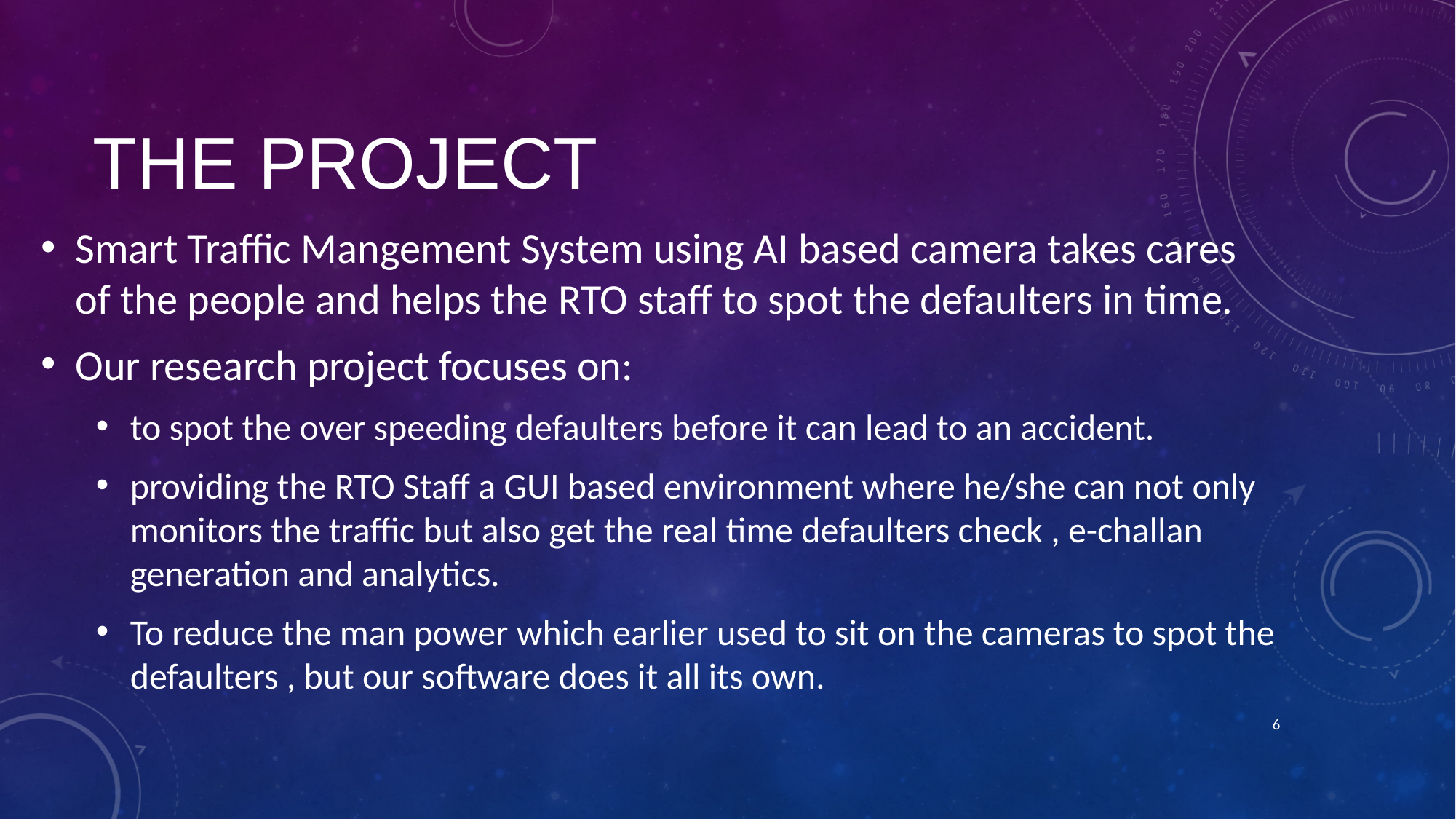

# THE PROJECT

Smart Traffic Mangement System using AI based camera takes cares of the people and helps the RTO staff to spot the defaulters in time.
Our research project focuses on:
to spot the over speeding defaulters before it can lead to an accident.
providing the RTO Staff a GUI based environment where he/she can not only monitors the traffic but also get the real time defaulters check , e-challan generation and analytics.
To reduce the man power which earlier used to sit on the cameras to spot the defaulters , but our software does it all its own.
6